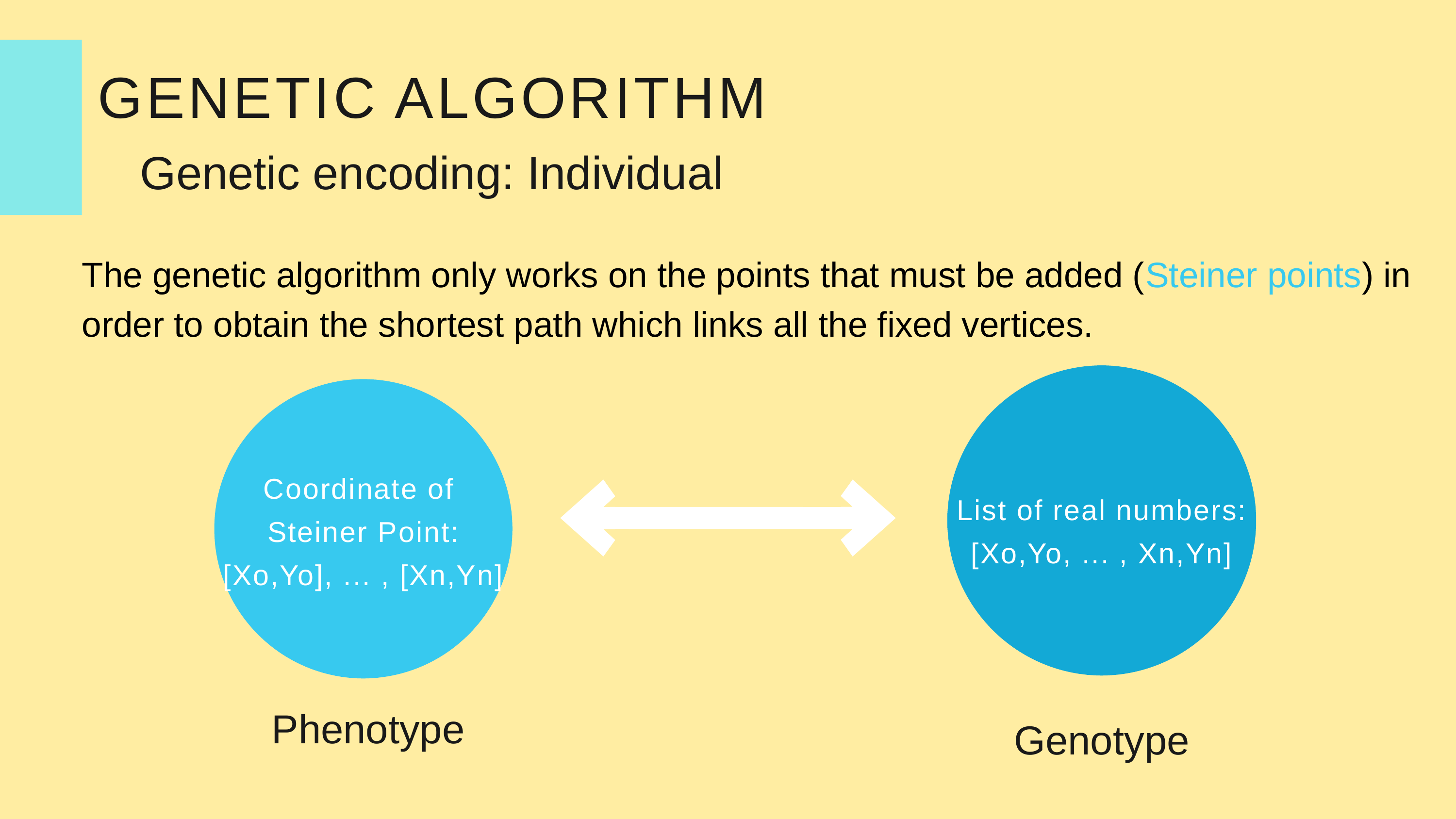

GENETIC ALGORITHM

Genetic encoding: Individual
The genetic algorithm only works on the points that must be added (Steiner points) in order to obtain the shortest path which links all the fixed vertices.

Coordinate of
Steiner Point:
[Xo,Yo], ... , [Xn,Yn]
List of real numbers:
[Xo,Yo, ... , Xn,Yn]

Phenotype
Genotype